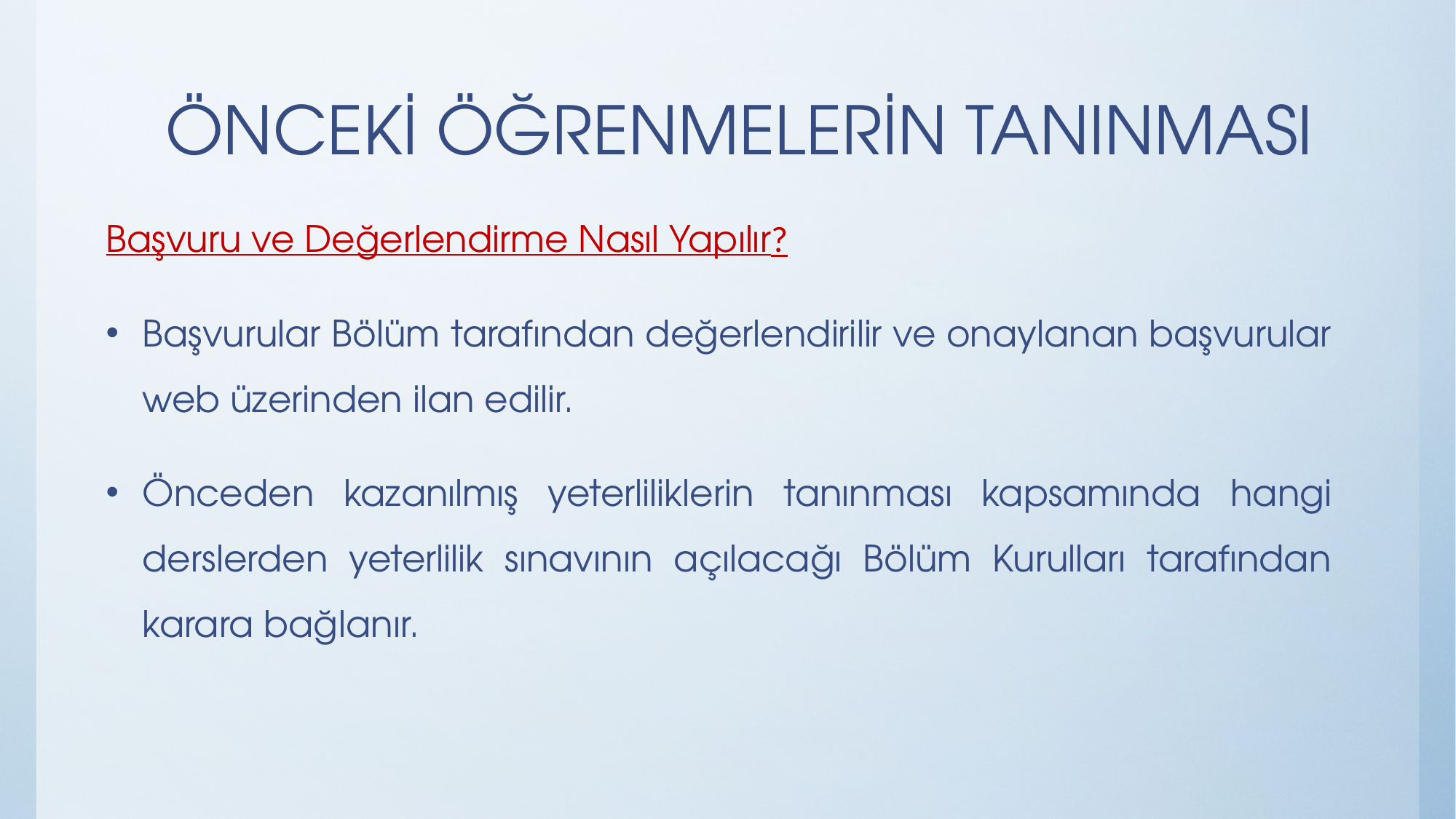

# ÖNCEKİ ÖĞRENMELERİN TANINMASI
Başvuru ve Değerlendirme Nasıl Yapılır?
Başvurular Bölüm tarafından değerlendirilir ve onaylanan başvurular web üzerinden ilan edilir.
Önceden kazanılmış yeterliliklerin tanınması kapsamında hangi derslerden yeterlilik sınavının açılacağı Bölüm Kurulları tarafından karara bağlanır.